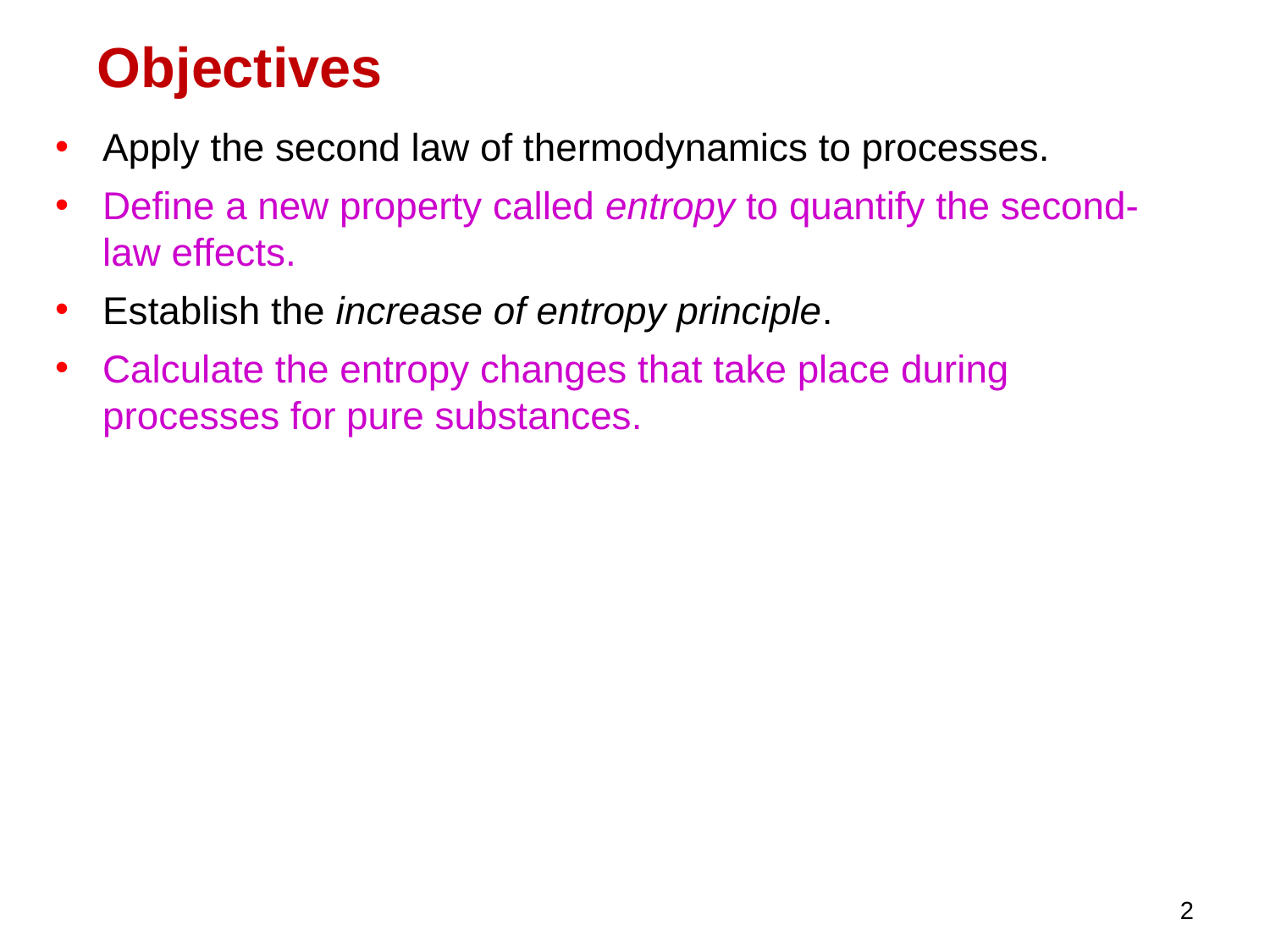

Objectives
Apply the second law of thermodynamics to processes.
Define a new property called entropy to quantify the second-law effects.
Establish the increase of entropy principle.
Calculate the entropy changes that take place during processes for pure substances.
2